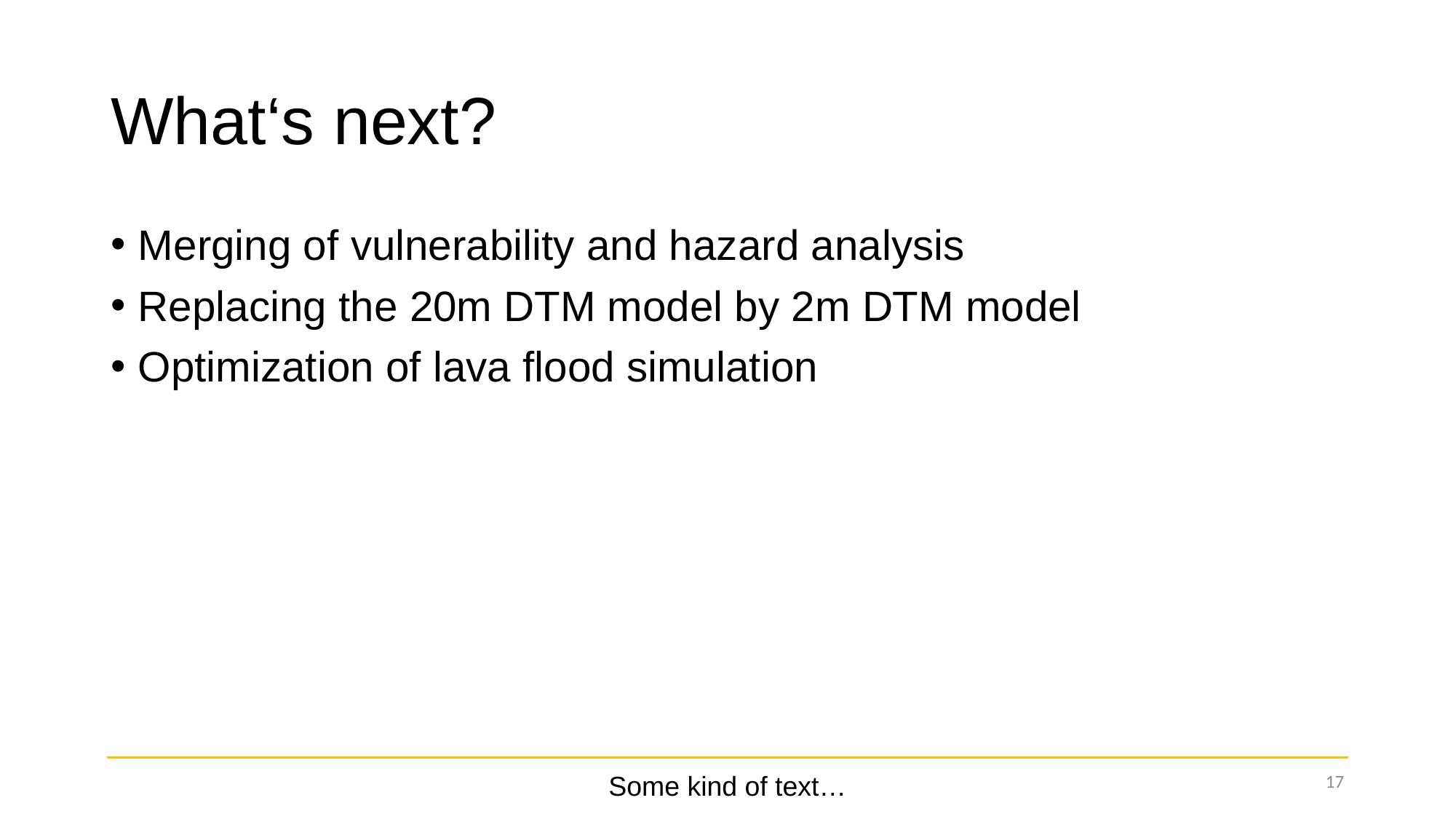

# What‘s next?
Merging of vulnerability and hazard analysis
Replacing the 20m DTM model by 2m DTM model
Optimization of lava flood simulation
17
Some kind of text…